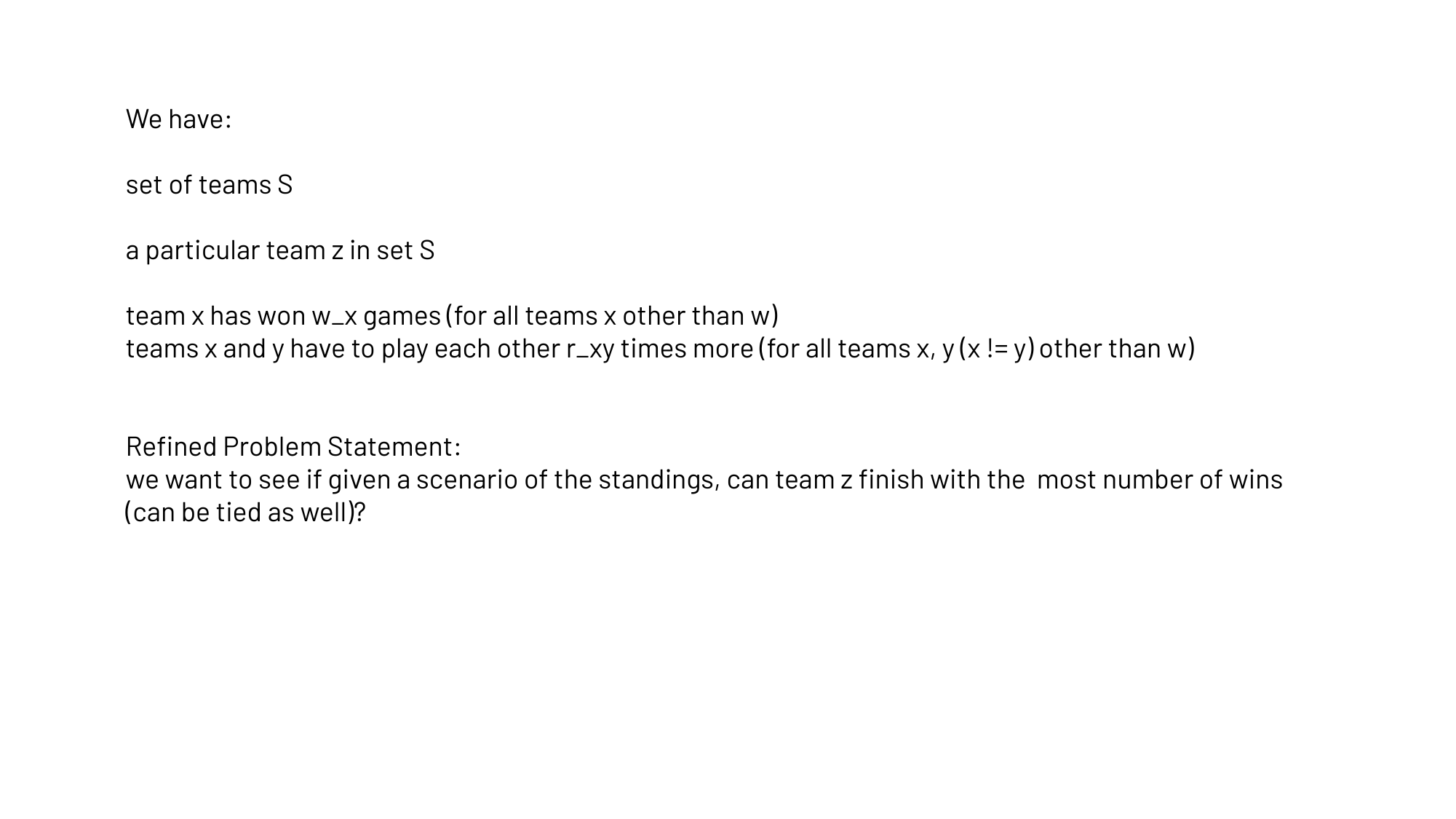

We have:

set of teams S

a particular team z in set S

team x has won w_x games (for all teams x other than w)
teams x and y have to play each other r_xy times more (for all teams x, y (x != y) other than w)

Refined Problem Statement:
we want to see if given a scenario of the standings, can team z finish with the  most number of wins
(can be tied as well)?